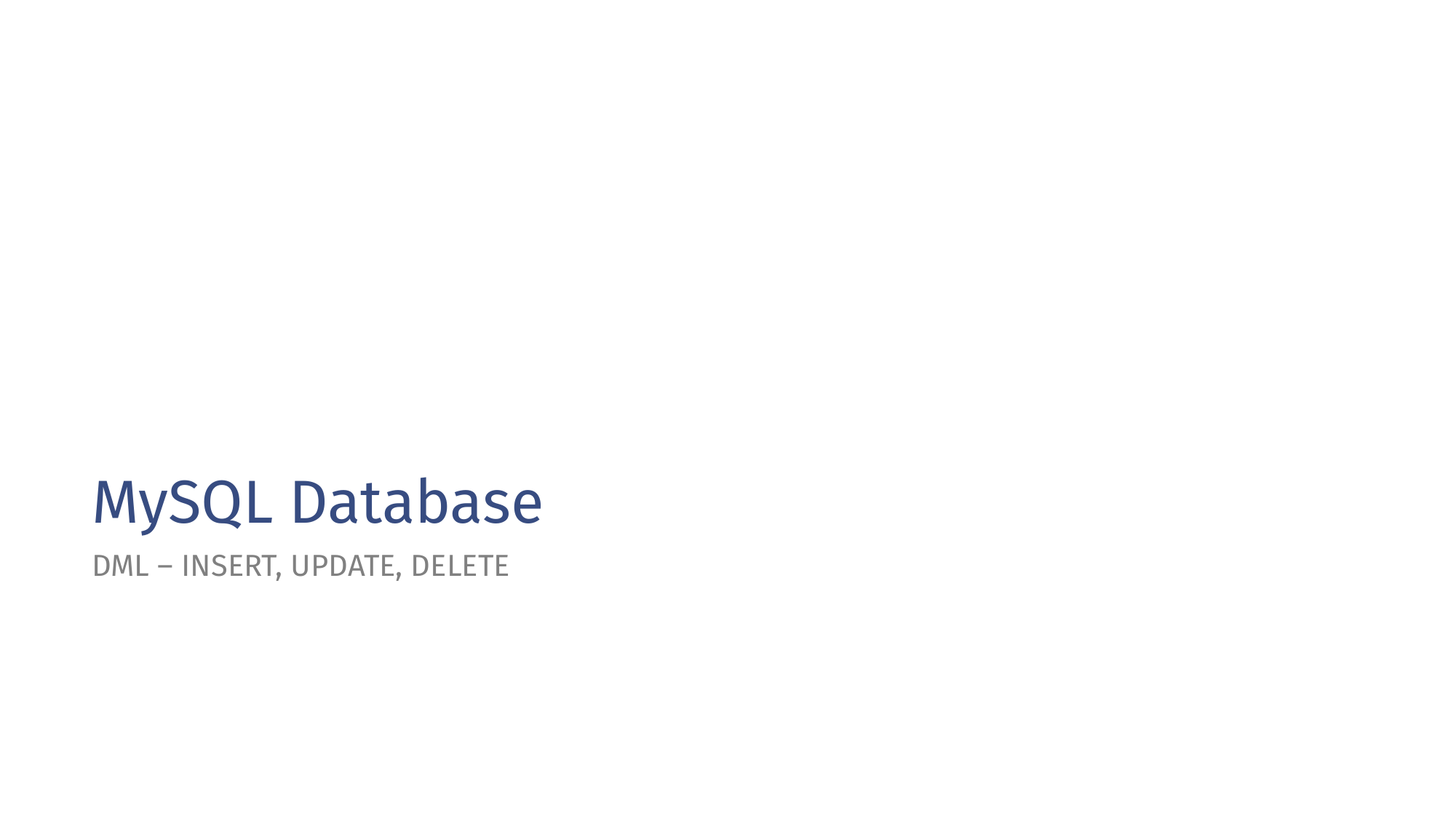

# MySQL Database
DML – INSERT, UPDATE, DELETE